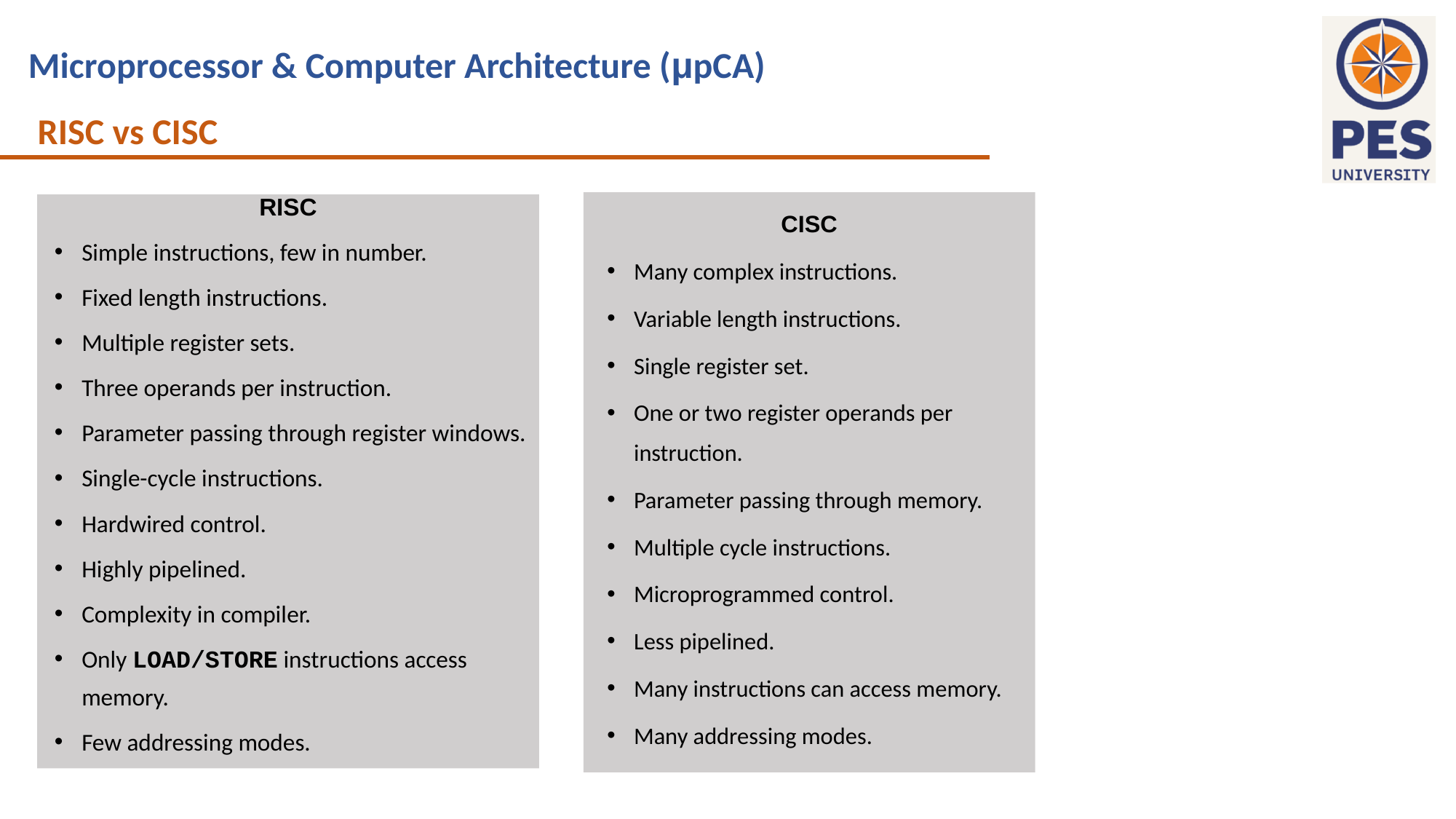

RISC vs CISC
CISC
Many complex instructions.
Variable length instructions.
Single register set.
One or two register operands per instruction.
Parameter passing through memory.
Multiple cycle instructions.
Microprogrammed control.
Less pipelined.
Many instructions can access memory.
Many addressing modes.

RISC
Simple instructions, few in number.
Fixed length instructions.
Multiple register sets.
Three operands per instruction.
Parameter passing through register windows.
Single-cycle instructions.
Hardwired control.
Highly pipelined.
Complexity in compiler.
Only LOAD/STORE instructions access memory.
Few addressing modes.